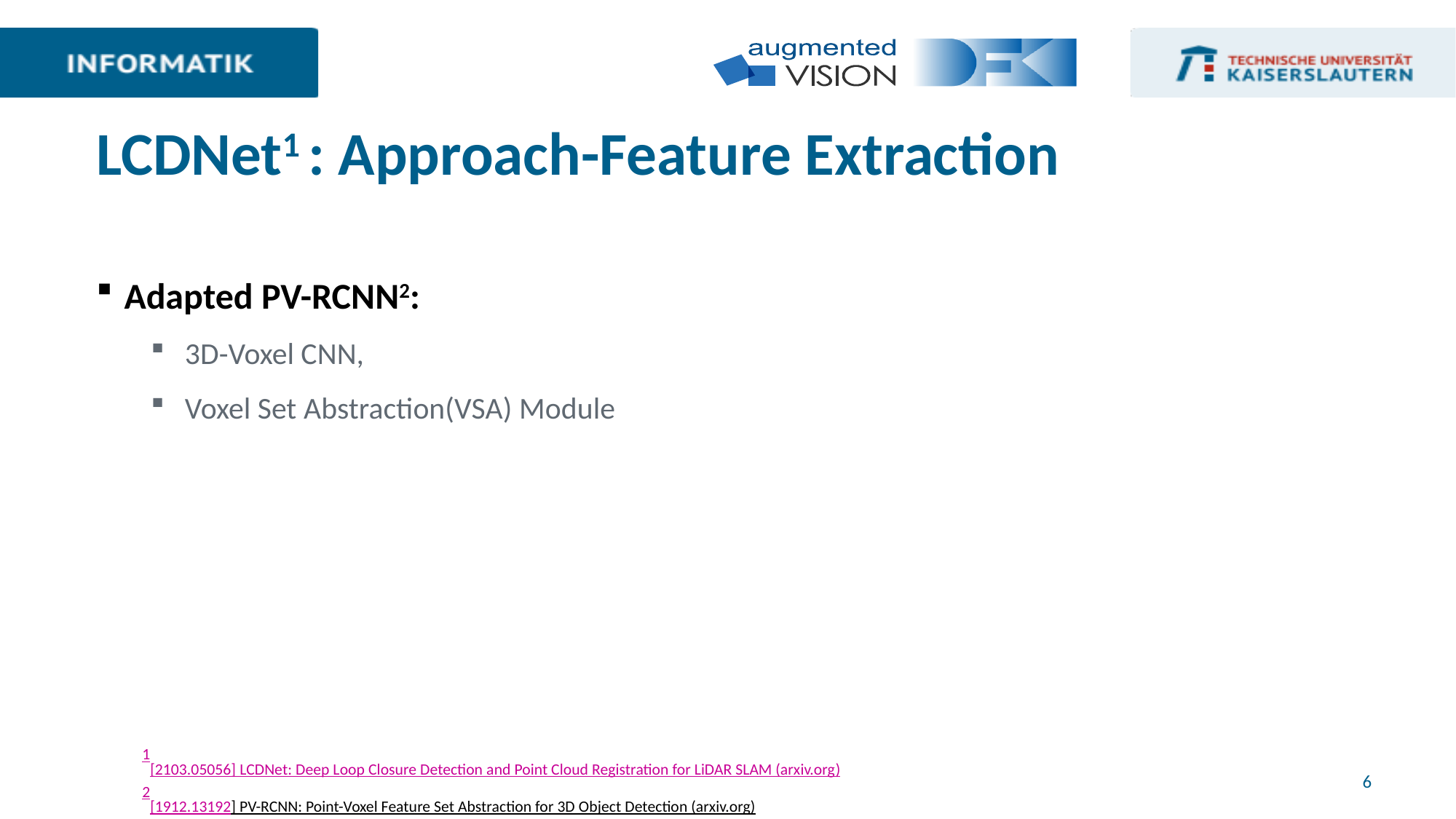

# LCDNet1 : Approach-Feature Extraction
Adapted PV-RCNN2:
3D-Voxel CNN,
Voxel Set Abstraction(VSA) Module

1[2103.05056] LCDNet: Deep Loop Closure Detection and Point Cloud Registration for LiDAR SLAM (arxiv.org)
2[1912.13192] PV-RCNN: Point-Voxel Feature Set Abstraction for 3D Object Detection (arxiv.org)
6